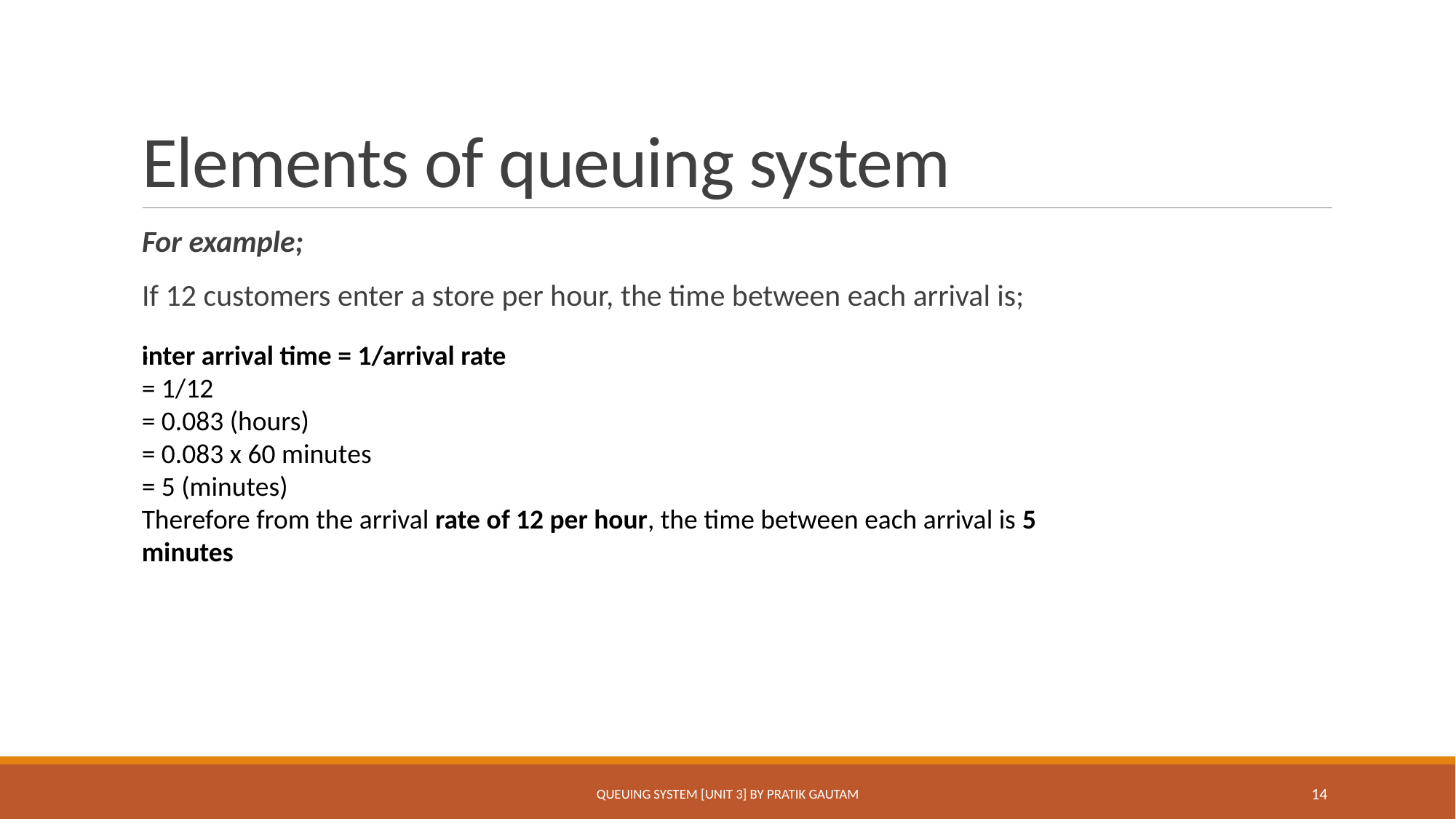

# Elements of queuing system
For example;
If 12 customers enter a store per hour, the time between each arrival is;
.

inter arrival time = 1/arrival rate
= 1/12
= 0.083 (hours)
= 0.083 x 60 minutes
= 5 (minutes)
Therefore from the arrival rate of 12 per hour, the time between each arrival is 5 minutes
Queuing System [Unit 3] By Pratik Gautam
14